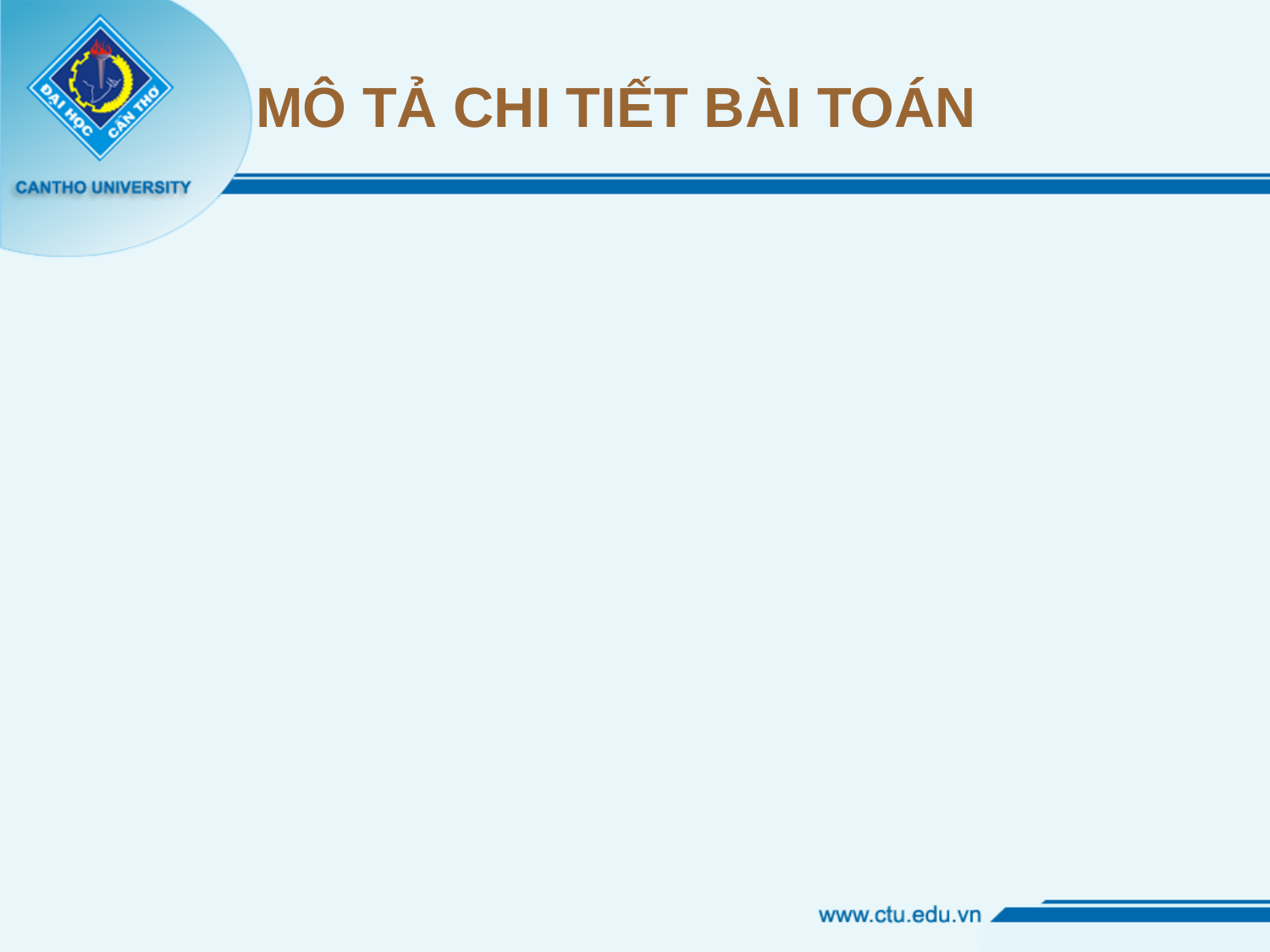

# MÔ TẢ CHI TIẾT BÀI TOÁN